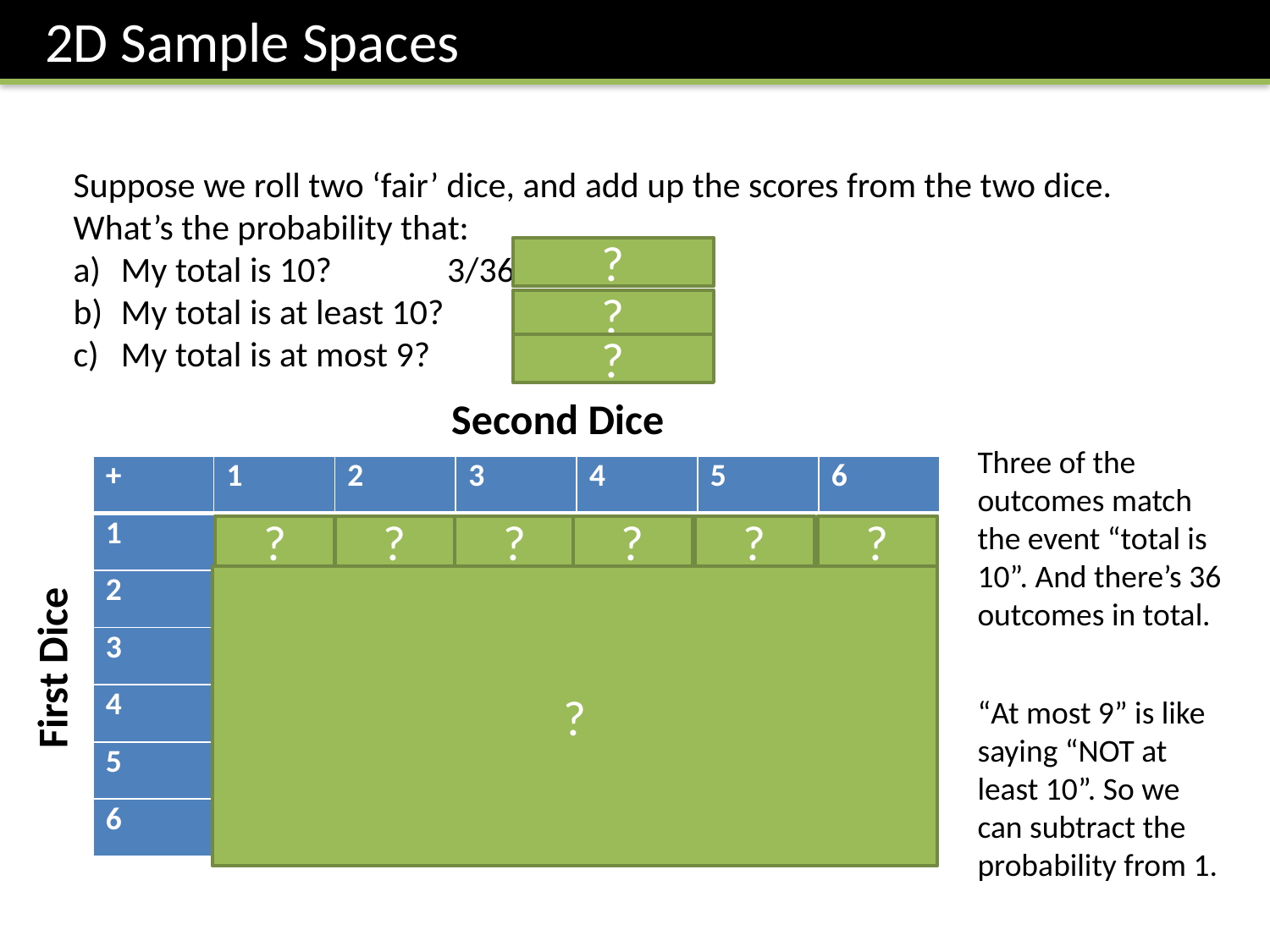

2D Sample Spaces
Suppose we roll two ‘fair’ dice, and add up the scores from the two dice.
What’s the probability that:
My total is 10?	         3/36 = 1/12
My total is at least 10?          6/36 = 1/6
My total is at most 9?            5/6
?
?
?
Second Dice
Three of the outcomes match the event “total is 10”. And there’s 36 outcomes in total.
| + | 1 | 2 | 3 | 4 | 5 | 6 |
| --- | --- | --- | --- | --- | --- | --- |
| 1 | 2 | 3 | 4 | 5 | 6 | 7 |
| 2 | 3 | 4 | 5 | 6 | 7 | 8 |
| 3 | 4 | 5 | 6 | 7 | 8 | 9 |
| 4 | 5 | 6 | 7 | 8 | 9 | 10 |
| 5 | 6 | 7 | 8 | 9 | 10 | 11 |
| 6 | 7 | 8 | 9 | 10 | 11 | 12 |
?
?
?
?
?
?
?
First Dice

“At most 9” is like saying “NOT at least 10”. So we can subtract the probability from 1.